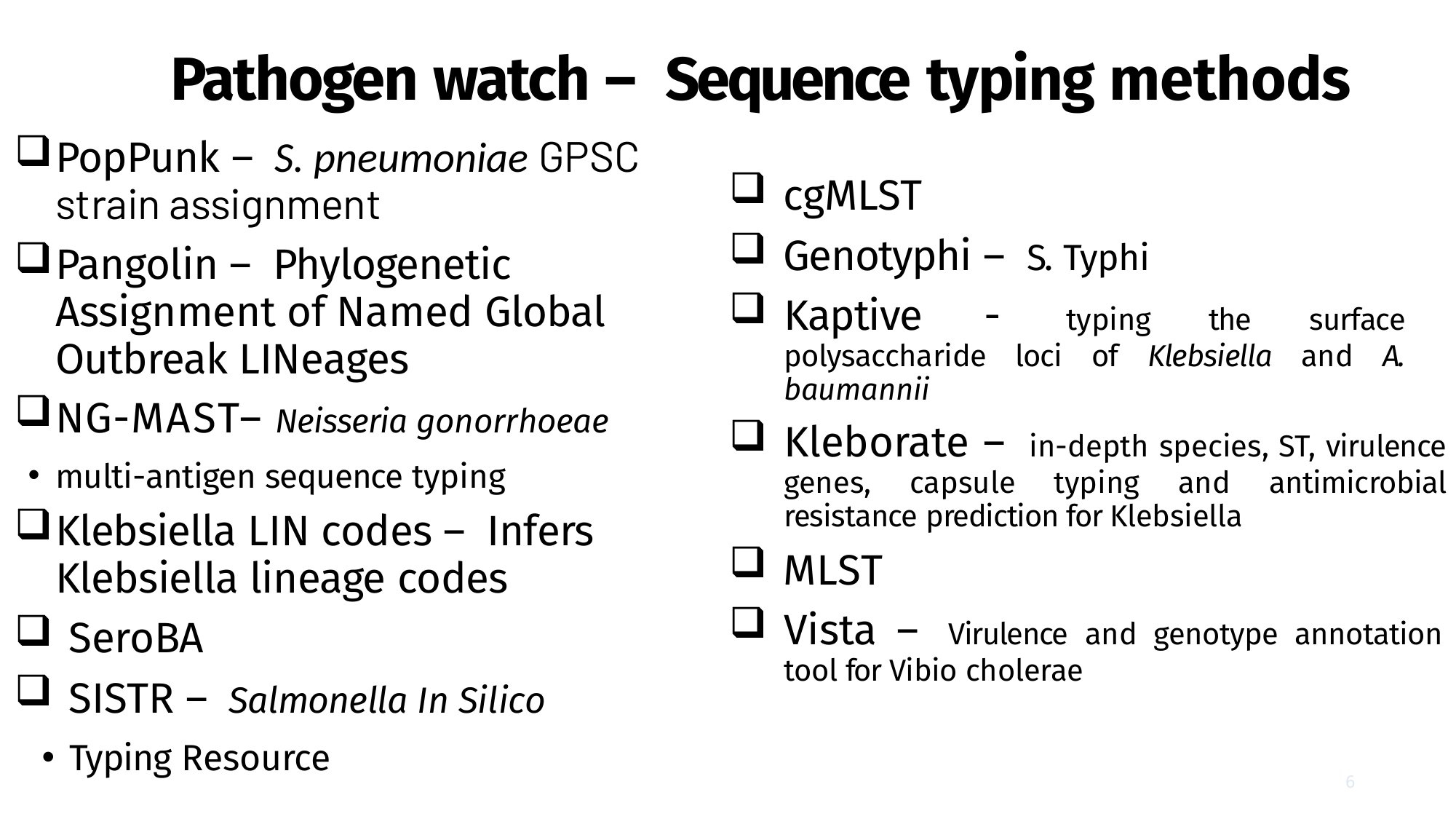

# Pathogen watch – Sequence typing methods
PopPunk – S. pneumoniae GPSC strain assignment
Pangolin – Phylogenetic Assignment of Named Global Outbreak LINeages
NG-MAST– Neisseria gonorrhoeae
multi-antigen sequence typing
Klebsiella LIN codes – Infers Klebsiella lineage codes
SeroBA
SISTR – Salmonella In Silico
Typing Resource
cgMLST
Genotyphi – S. Typhi
Kaptive - typing the surface polysaccharide loci of Klebsiella and A. baumannii
Kleborate – in-depth species, ST, virulence genes,   capsule   typing   and   antimicrobial resistance prediction for Klebsiella
MLST
Vista – Virulence and genotype annotation tool for Vibio cholerae
6